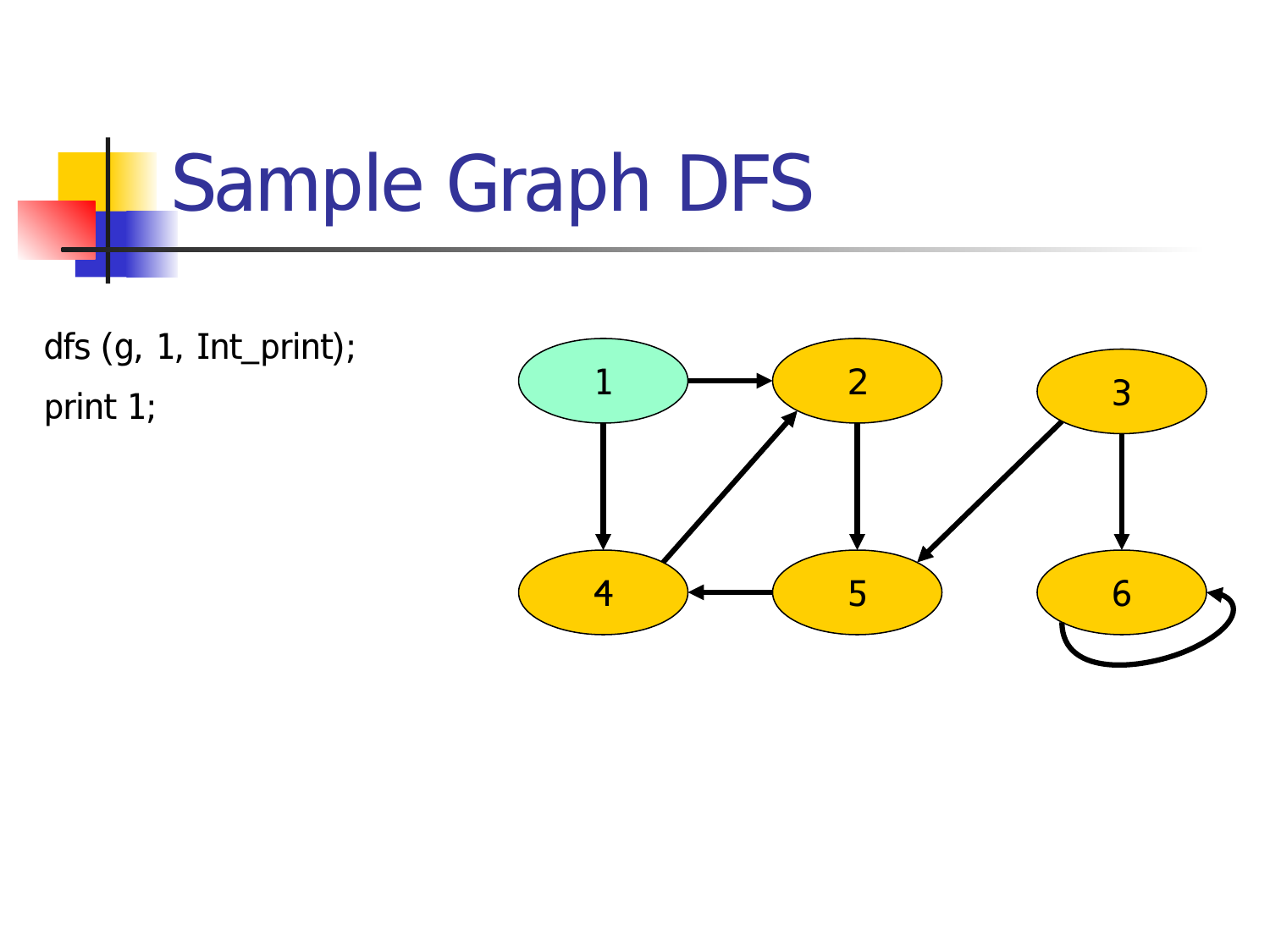

# Sample Graph DFS

dfs (g, 1, Int_print);
print 1;
1
2
3

4
5
6